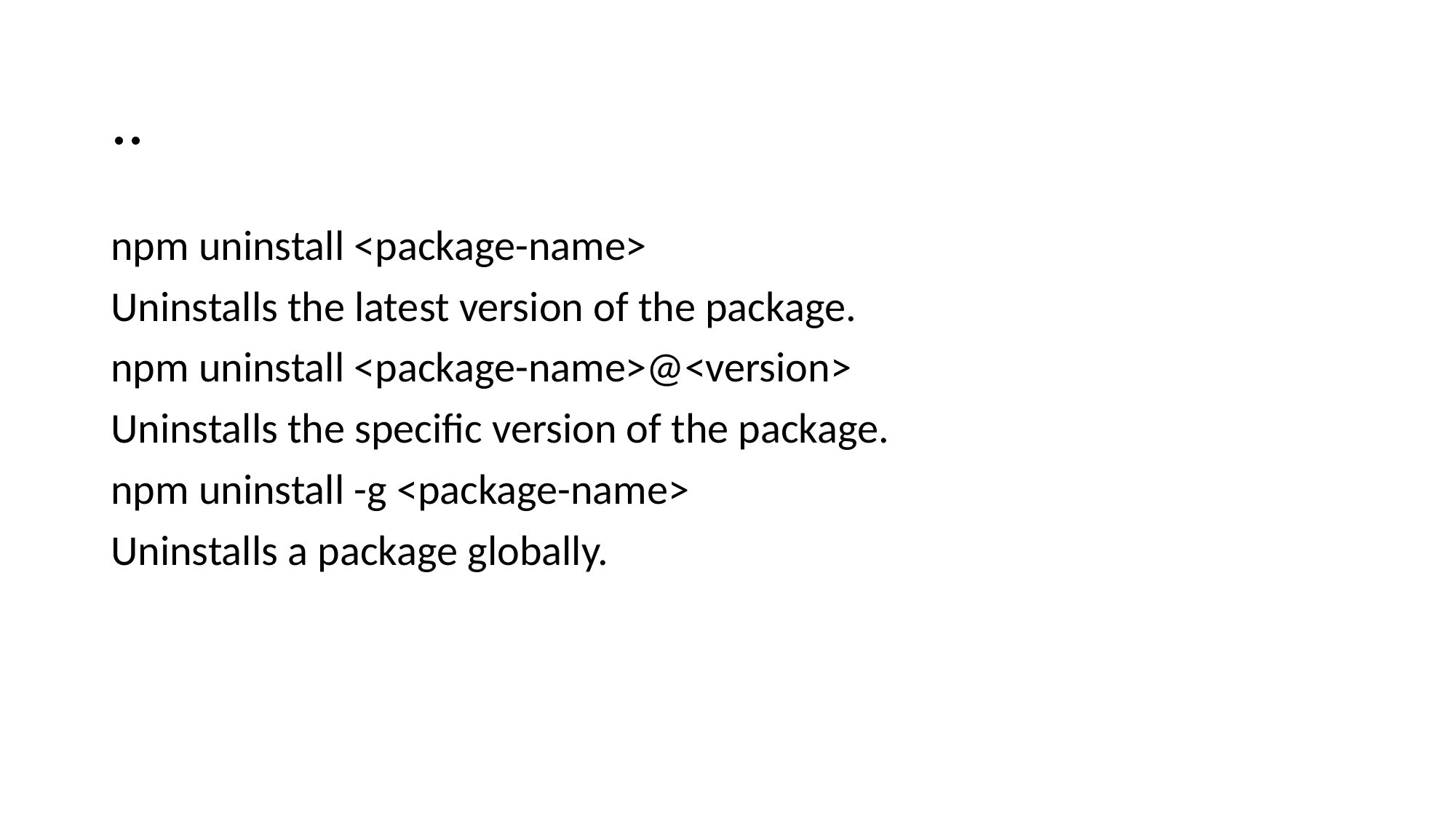

# ..
npm uninstall <package-name>
Uninstalls the latest version of the package.
npm uninstall <package-name>@<version>
Uninstalls the specific version of the package.
npm uninstall -g <package-name>
Uninstalls a package globally.